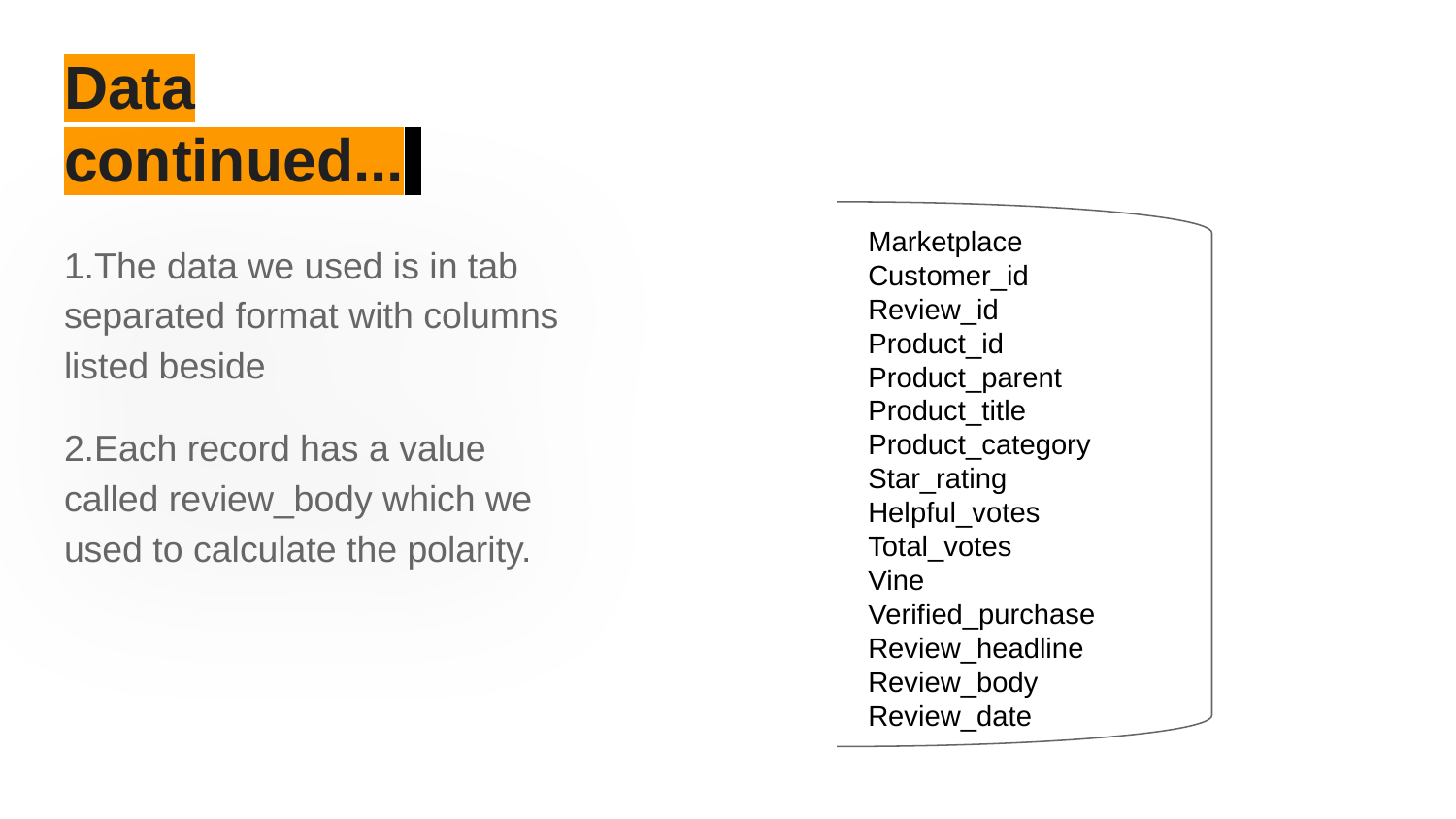

# Data continued...

Marketplace
Customer_id
Review_id
Product_id
Product_parent
Product_title
Product_category
Star_rating
Helpful_votes
Total_votes
Vine
Verified_purchase
Review_headline
Review_body
Review_date

1.The data we used is in tab separated format with columns listed beside
2.Each record has a value called review_body which we used to calculate the polarity.